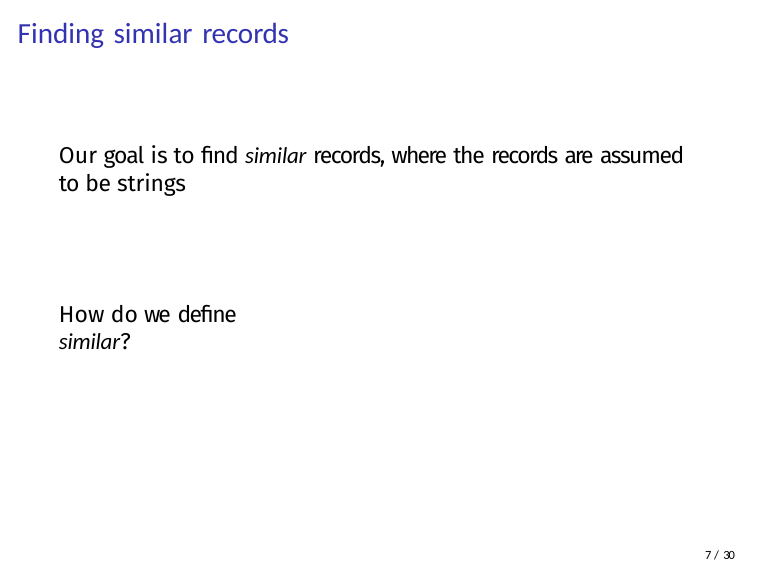

# Finding similar records
Our goal is to find similar records, where the records are assumed to be strings
How do we define similar?
7 / 30